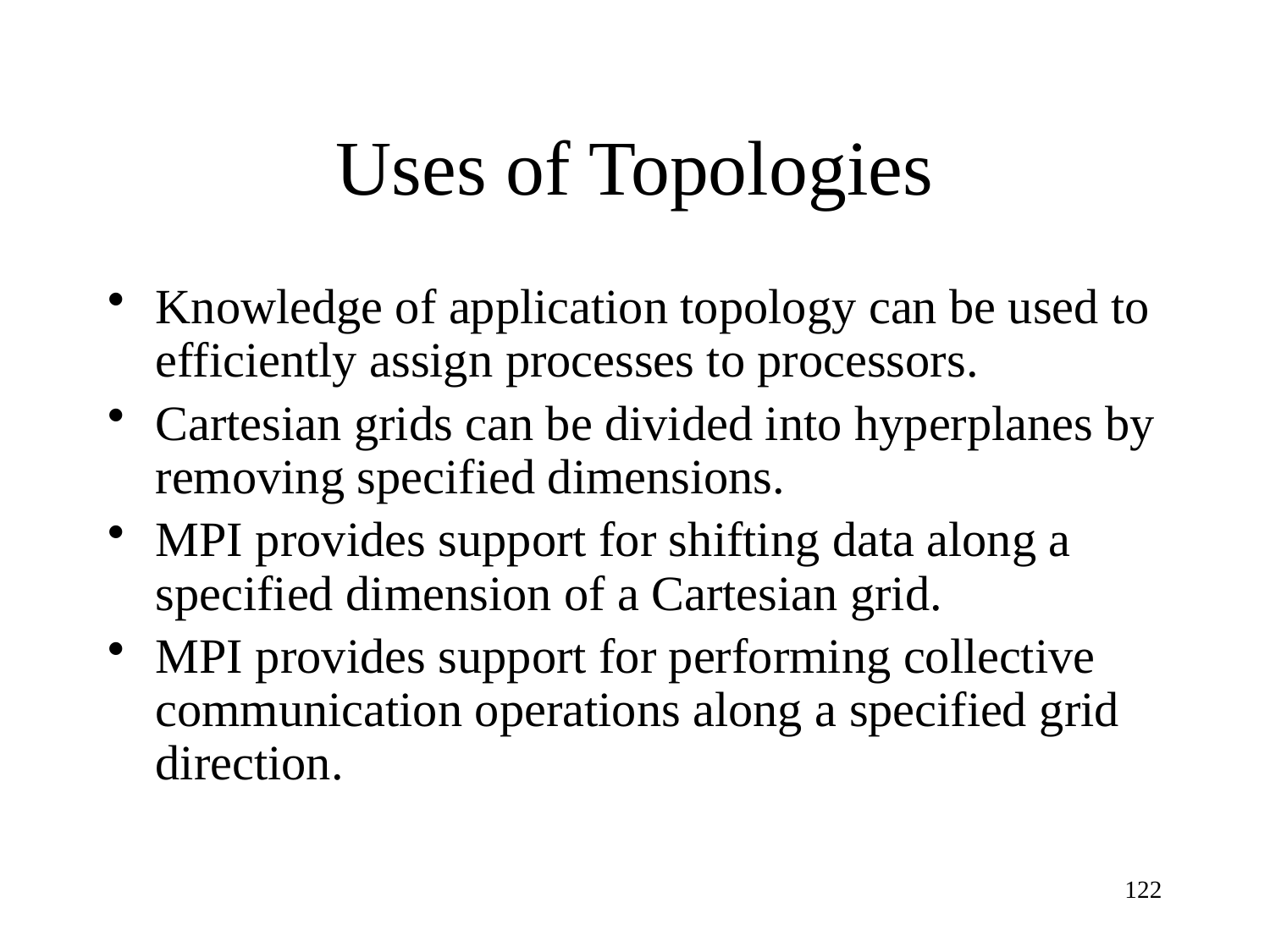

# Uses of Topologies
Knowledge of application topology can be used to efficiently assign processes to processors.
Cartesian grids can be divided into hyperplanes by removing specified dimensions.
MPI provides support for shifting data along a specified dimension of a Cartesian grid.
MPI provides support for performing collective communication operations along a specified grid direction.
122